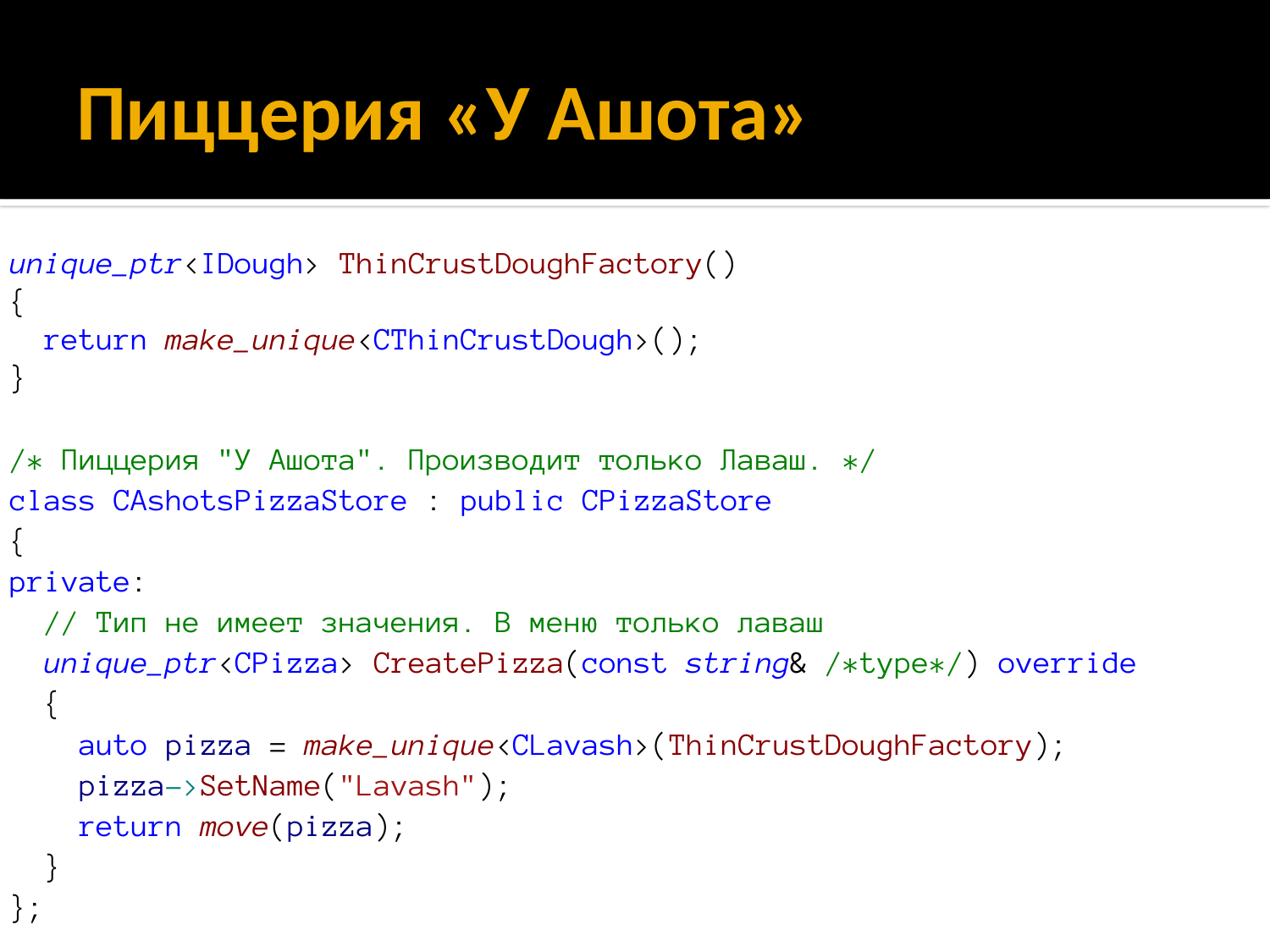

# Пиццерия «У Ашота»
unique_ptr<IDough> ThinCrustDoughFactory()
{
  return make_unique<CThinCrustDough>();
}

/* Пиццерия "У Ашота". Производит только Лаваш. */
class CAshotsPizzaStore : public CPizzaStore
{
private:
  // Тип не имеет значения. В меню только лаваш
  unique_ptr<CPizza> CreatePizza(const string& /*type*/) override
  {
    auto pizza = make_unique<CLavash>(ThinCrustDoughFactory);
    pizza->SetName("Lavash");
    return move(pizza);
  }
};